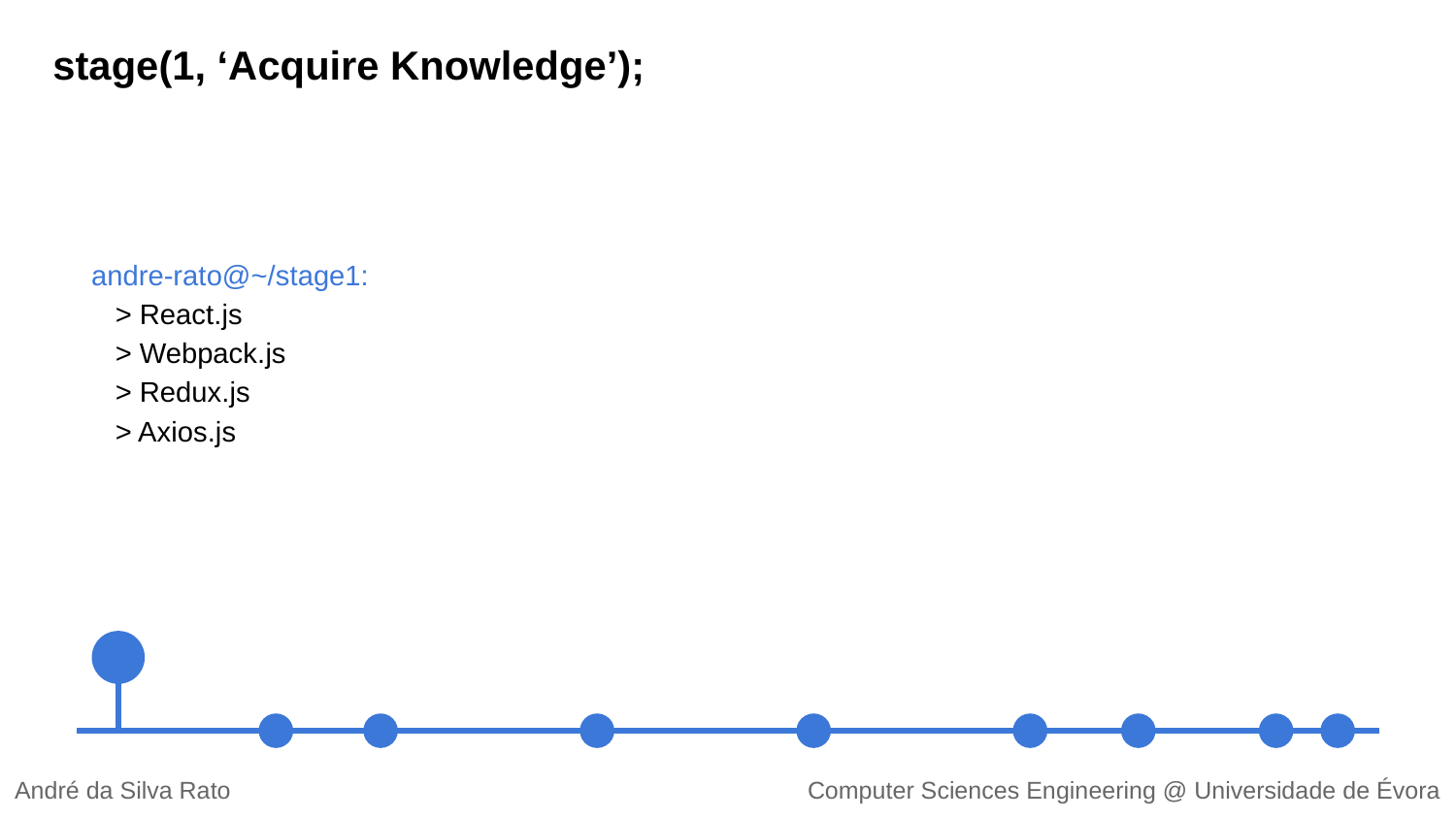

stage(1, ‘Acquire Knowledge’);
andre-rato@~/stage1:
   > React.js
   > Webpack.js
   > Redux.js
   > Axios.js

André da Silva Rato
Computer Sciences Engineering @ Universidade de Évora